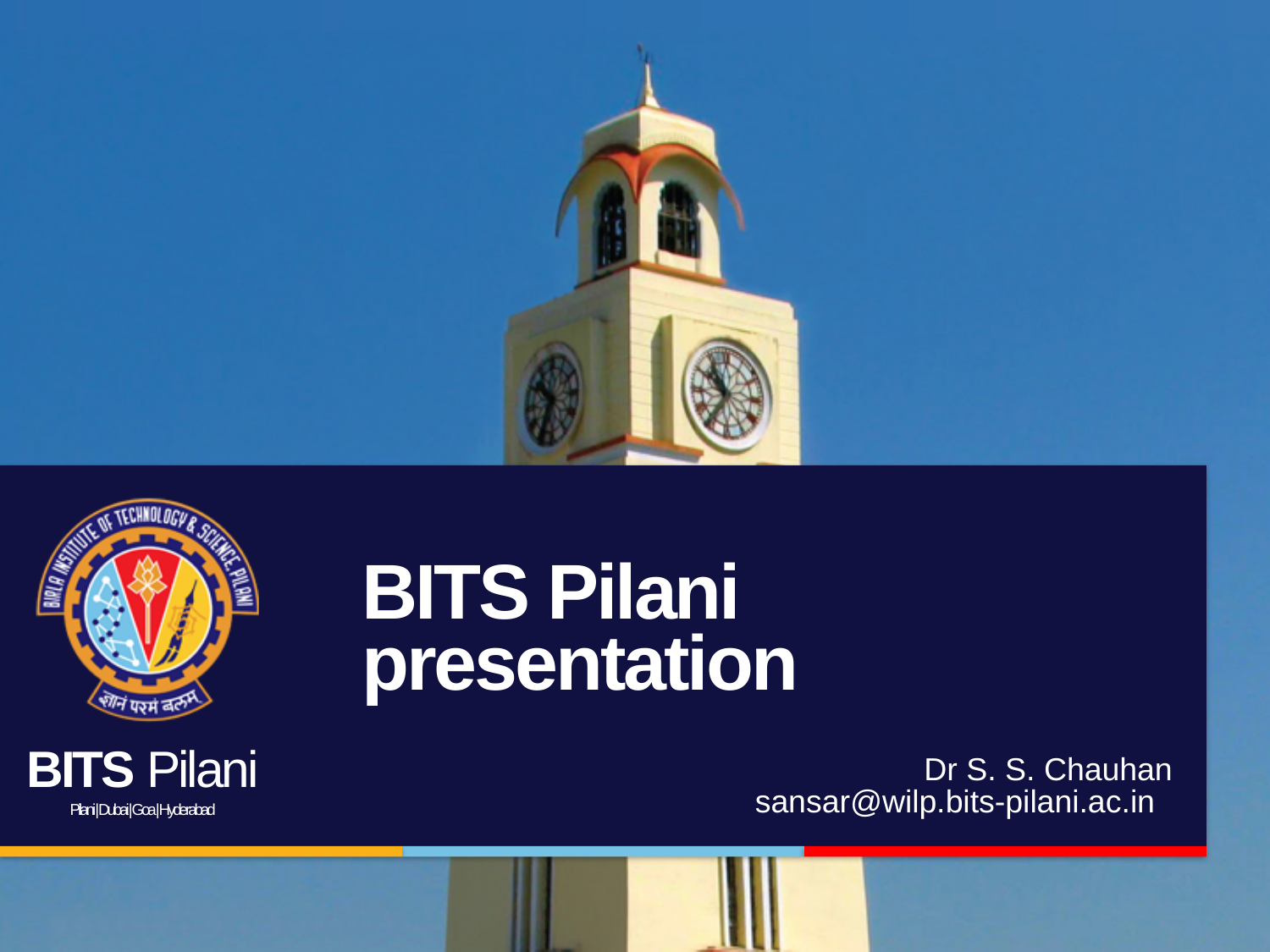

# BITS Pilani presentation
Dr S. S. Chauhan
sansar@wilp.bits-pilani.ac.in